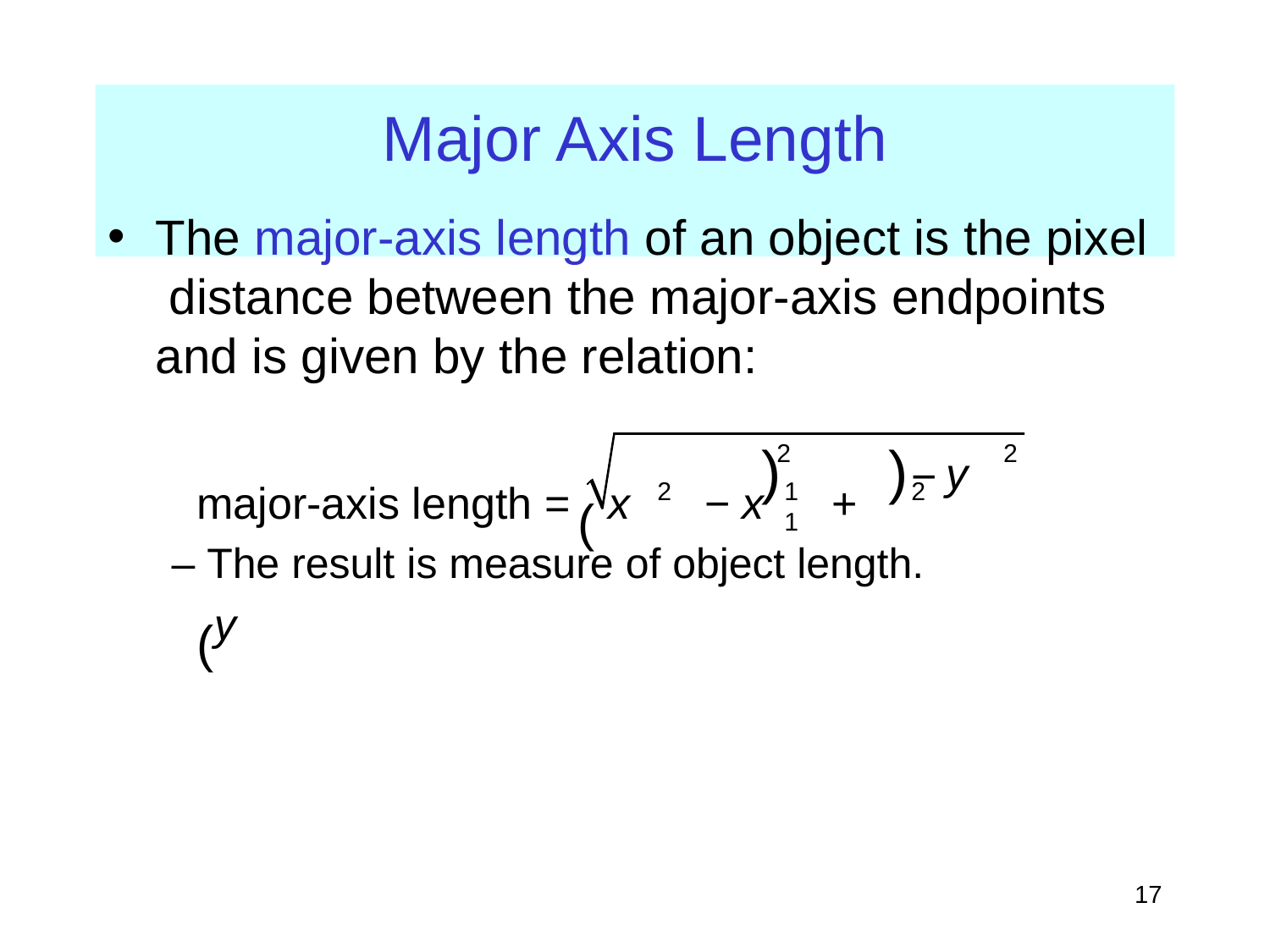

# Major Axis Length
The major-axis length of an object is the pixel  distance between the major-axis endpoints  and is given by the relation:
major-axis length =	( x	− x	+ (y
)	)

2
2
y
2	1	2	1
– The result is measure of object length.
17